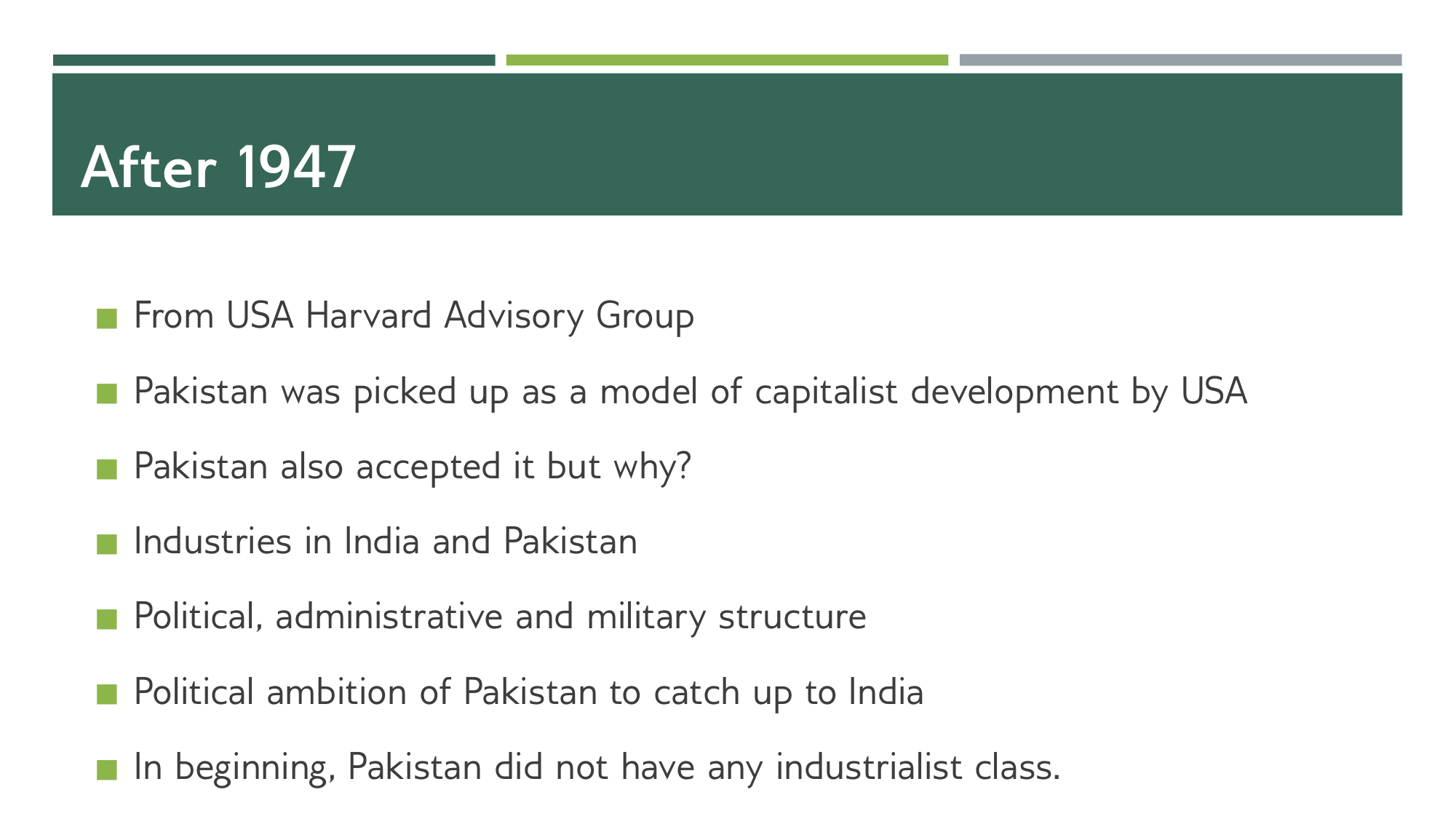

# After 1947
From USA Harvard Advisory Group
Pakistan was picked up as a model of capitalist development by USA
Pakistan also accepted it but why?
Industries in India and Pakistan
Political, administrative and military structure
Political ambition of Pakistan to catch up to India
In beginning, Pakistan did not have any industrialist class.